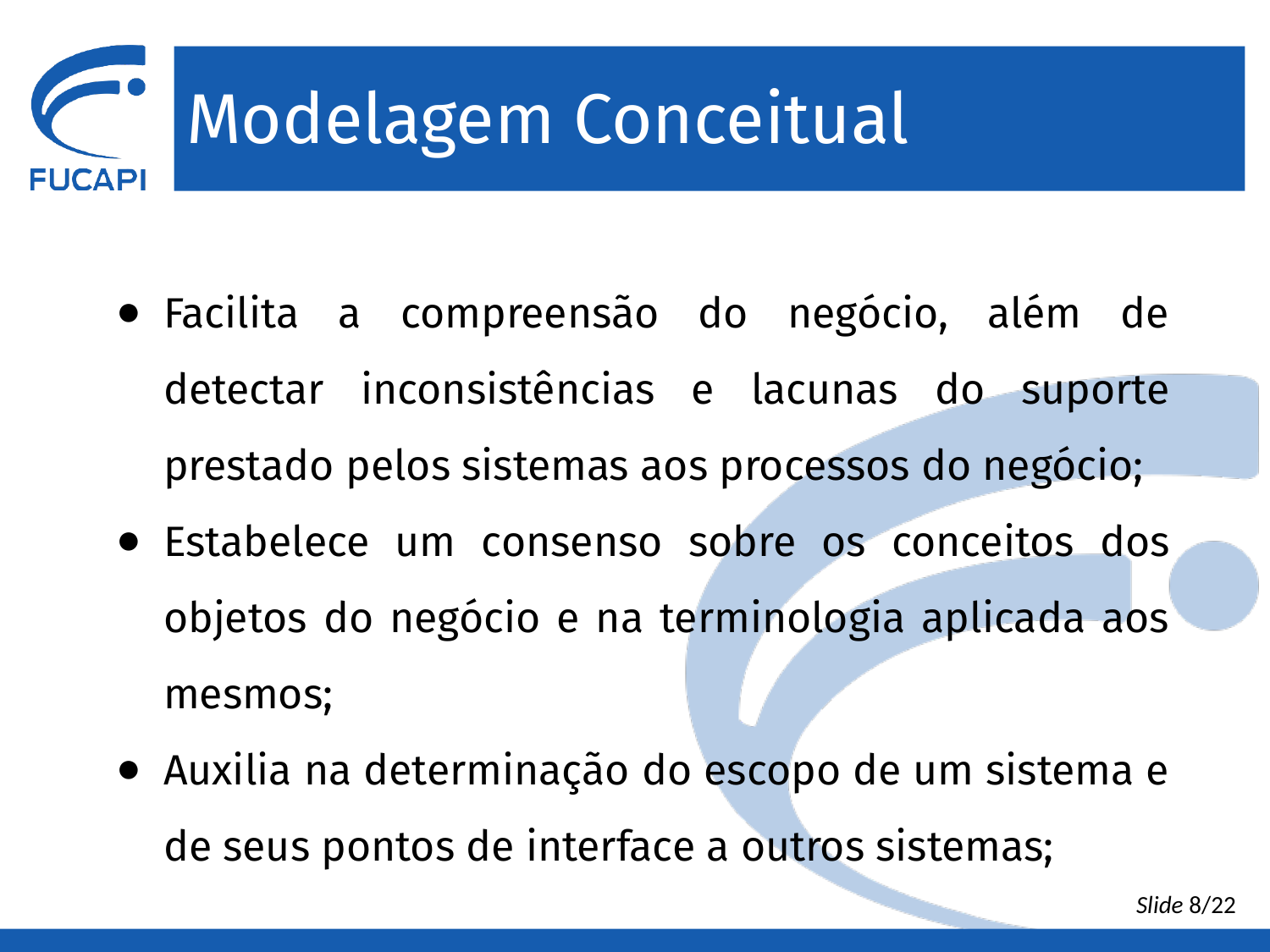

# Modelagem Conceitual
Facilita a compreensão do negócio, além de detectar inconsistências e lacunas do suporte prestado pelos sistemas aos processos do negócio;
Estabelece um consenso sobre os conceitos dos objetos do negócio e na terminologia aplicada aos mesmos;
Auxilia na determinação do escopo de um sistema e de seus pontos de interface a outros sistemas;